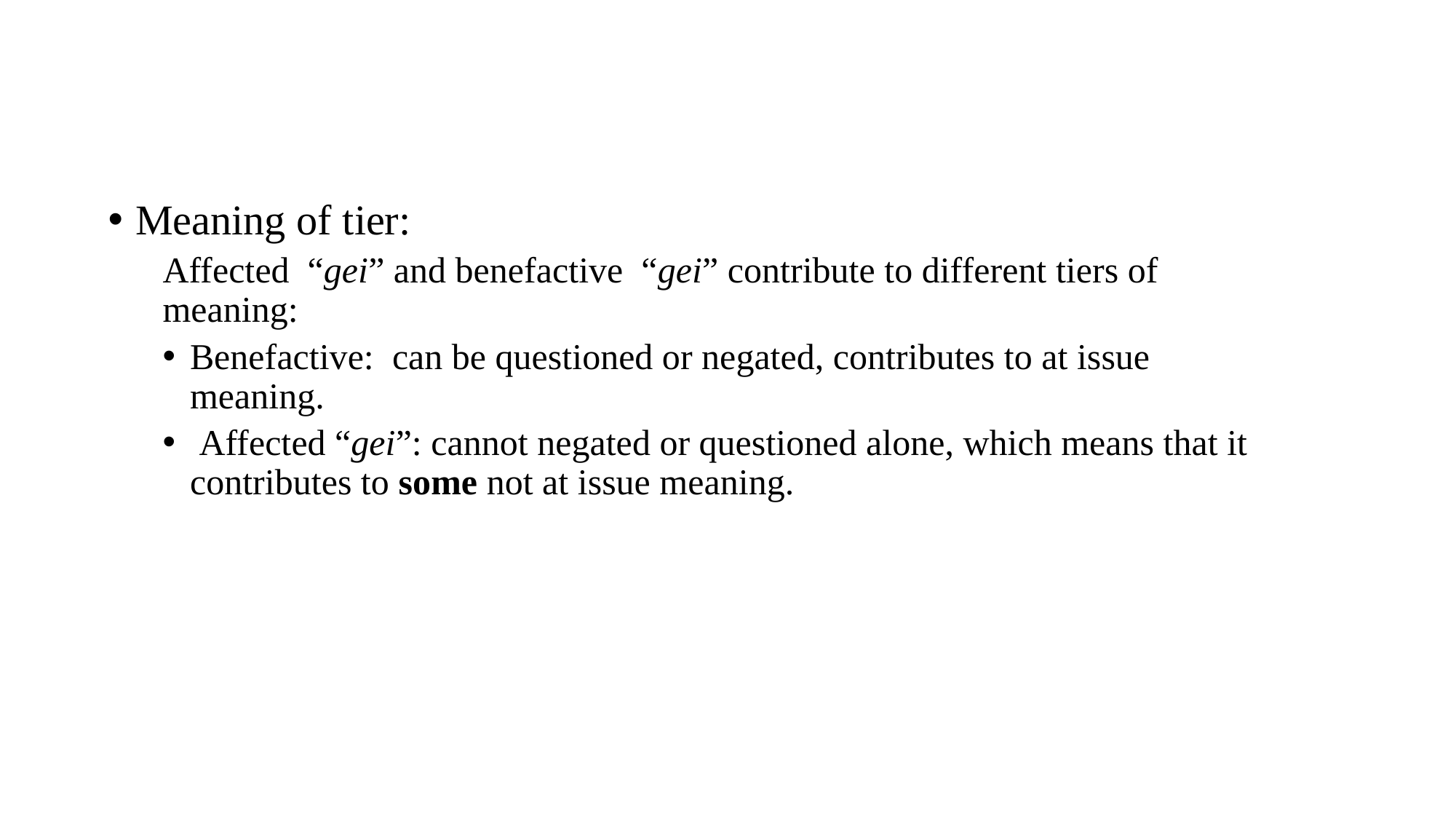

Meaning of tier:
Affected  “gei” and benefactive  “gei” contribute to different tiers of meaning:
Benefactive:  can be questioned or negated, contributes to at issue meaning.
 Affected “gei”: cannot negated or questioned alone, which means that it contributes to some not at issue meaning.